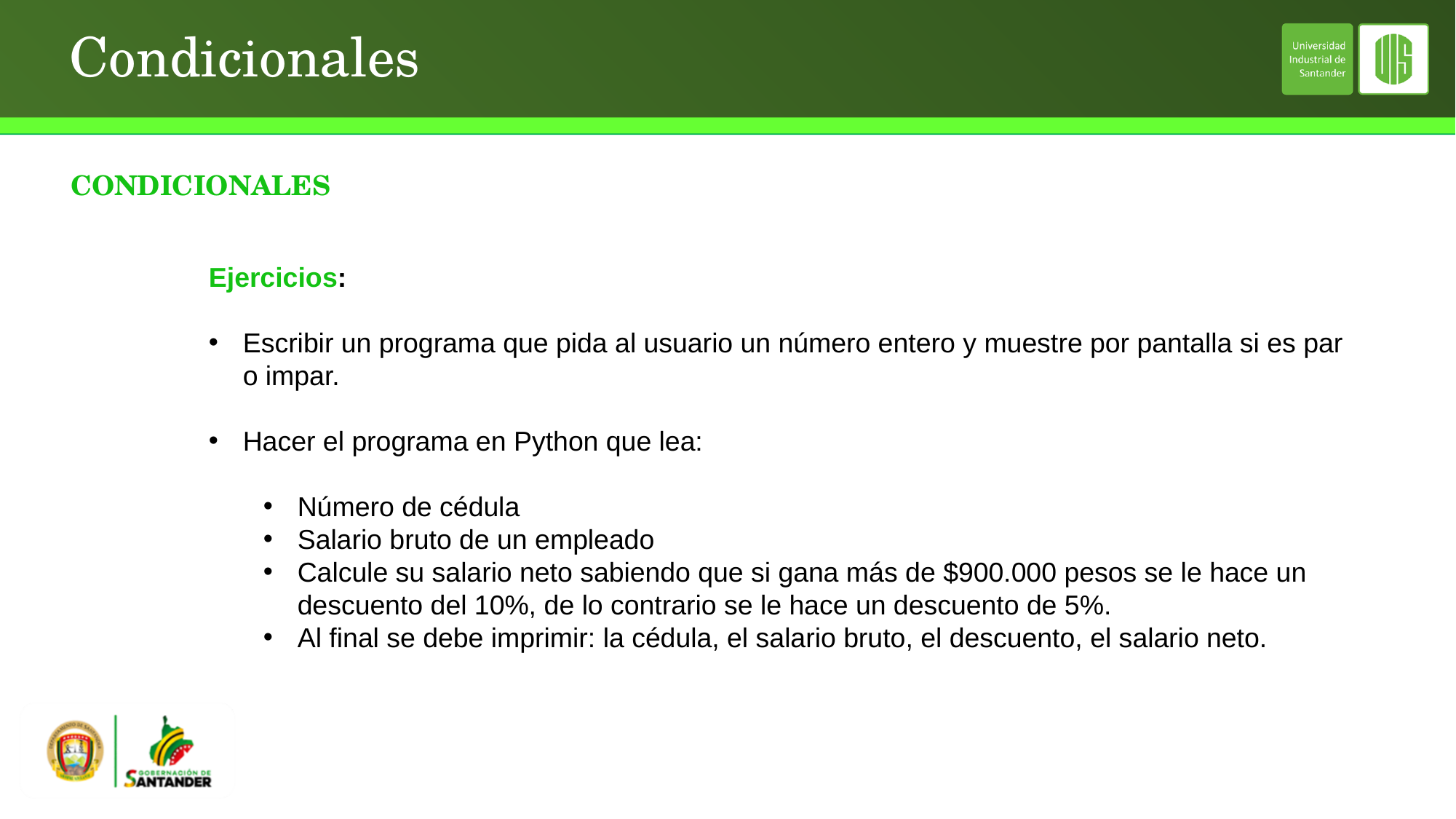

# Condicionales
CONDICIONALES
Ejercicios:

Escribir un programa que pida al usuario un número entero y muestre por pantalla si es par o impar.

Hacer el programa en Python que lea:

Número de cédula
Salario bruto de un empleado
Calcule su salario neto sabiendo que si gana más de $900.000 pesos se le hace un descuento del 10%, de lo contrario se le hace un descuento de 5%.
Al final se debe imprimir: la cédula, el salario bruto, el descuento, el salario neto.